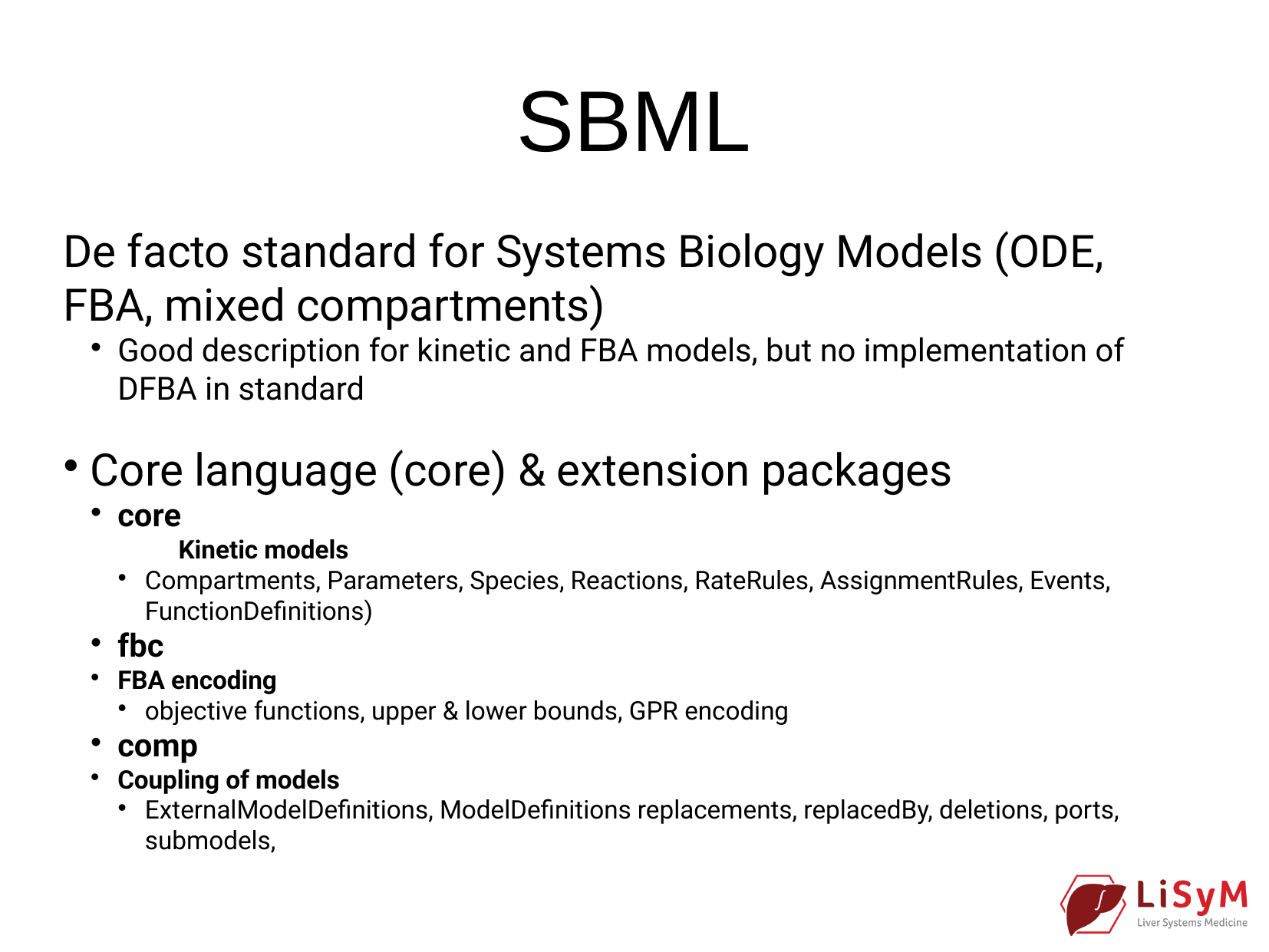

SBML
De facto standard for Systems Biology Models (ODE, FBA, mixed compartments)
Good description for kinetic and FBA models, but no implementation of DFBA in standard

Core language (core) & extension packages
core
	Kinetic models
Compartments, Parameters, Species, Reactions, RateRules, AssignmentRules, Events, FunctionDefinitions)
fbc
FBA encoding
objective functions, upper & lower bounds, GPR encoding
comp
Coupling of models
ExternalModelDefinitions, ModelDefinitions replacements, replacedBy, deletions, ports, submodels,